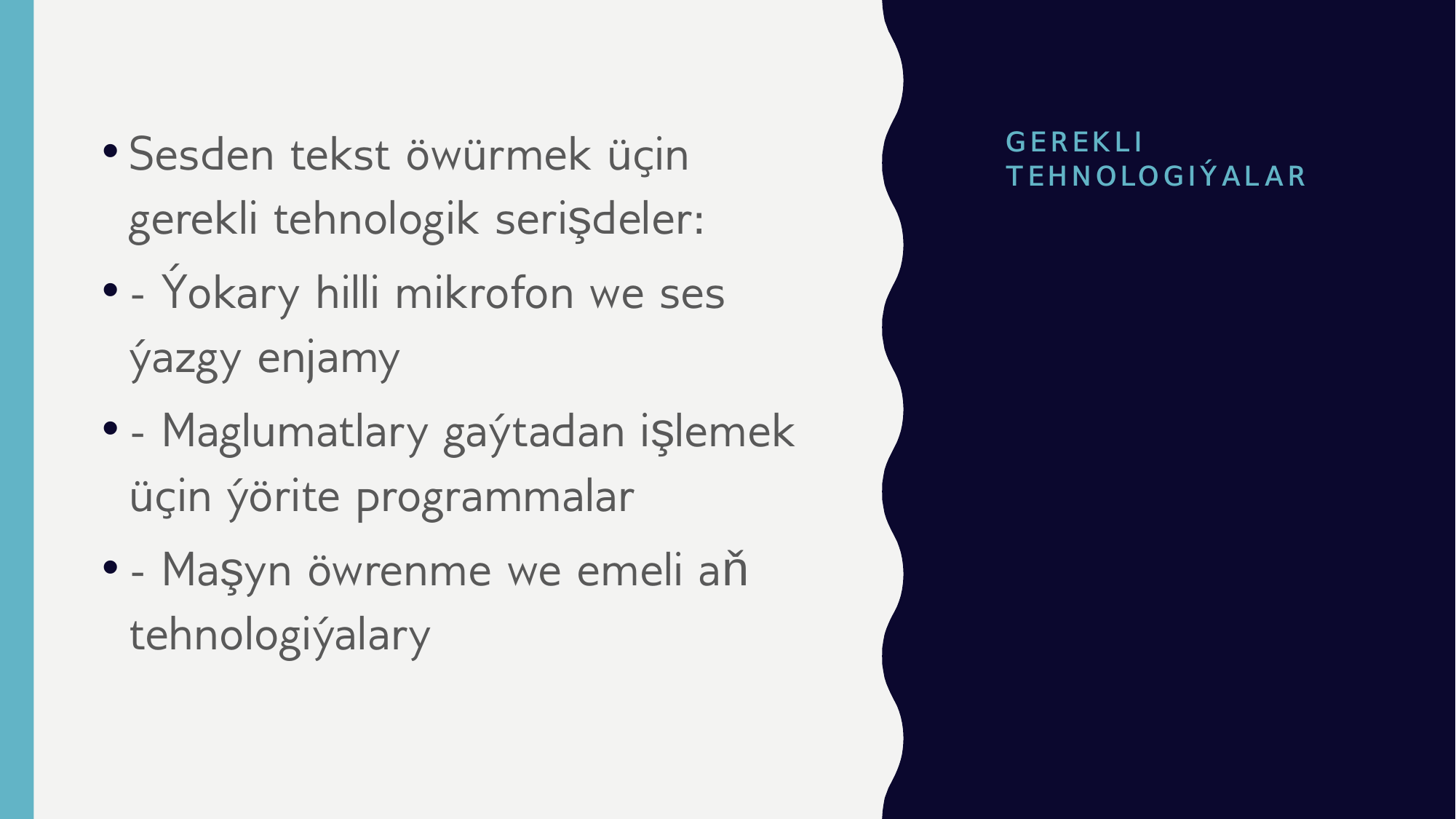

# GEREKLI TEHNOLOGIÝALAR
Sesden tekst öwürmek üçin gerekli tehnologik serişdeler:
- Ýokary hilli mikrofon we ses ýazgy enjamy
- Maglumatlary gaýtadan işlemek üçin ýörite programmalar
- Maşyn öwrenme we emeli aň tehnologiýalary